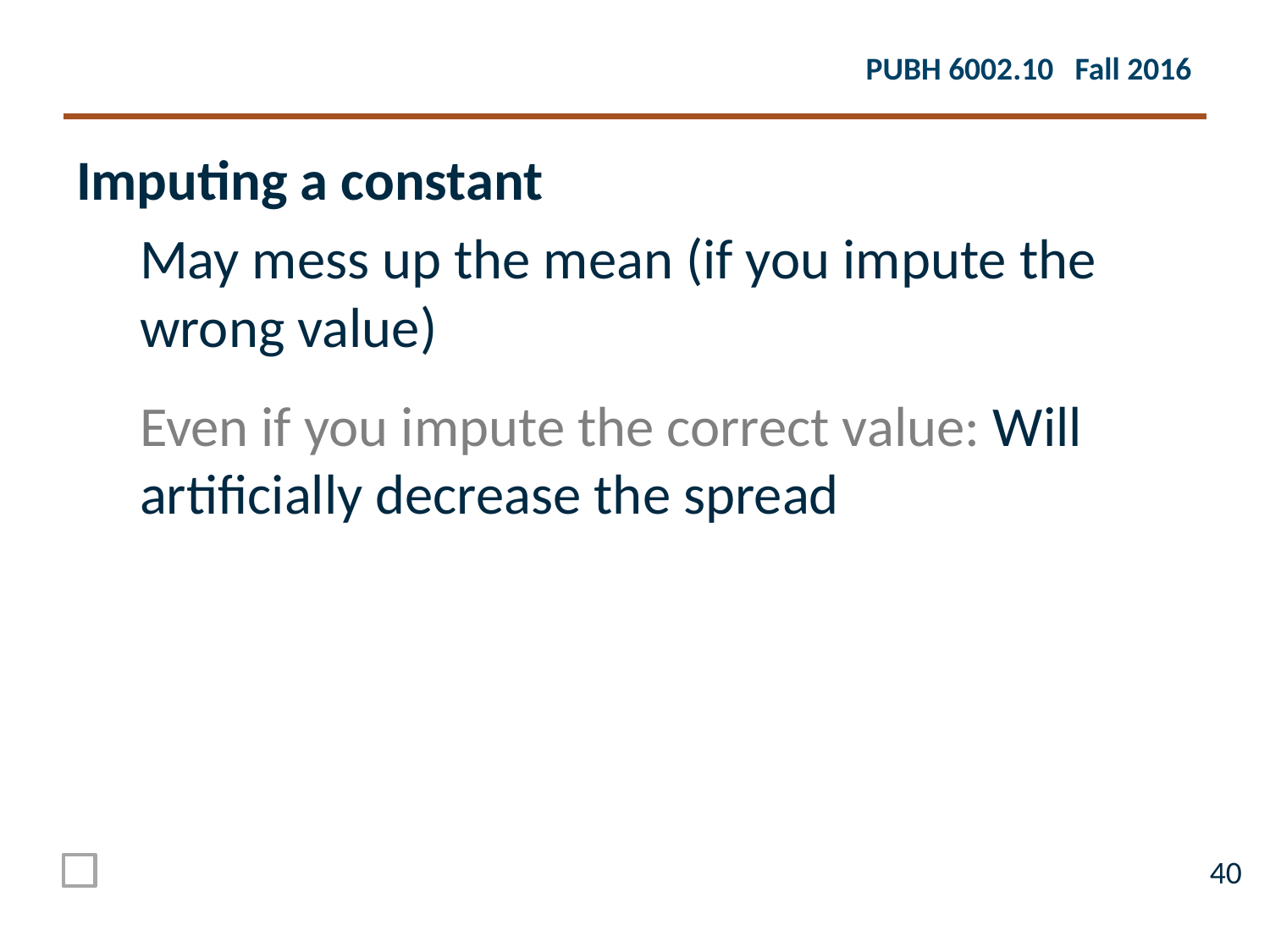

Imputing a constant
May mess up the mean (if you impute the wrong value)
Even if you impute the correct value: Will artificially decrease the spread